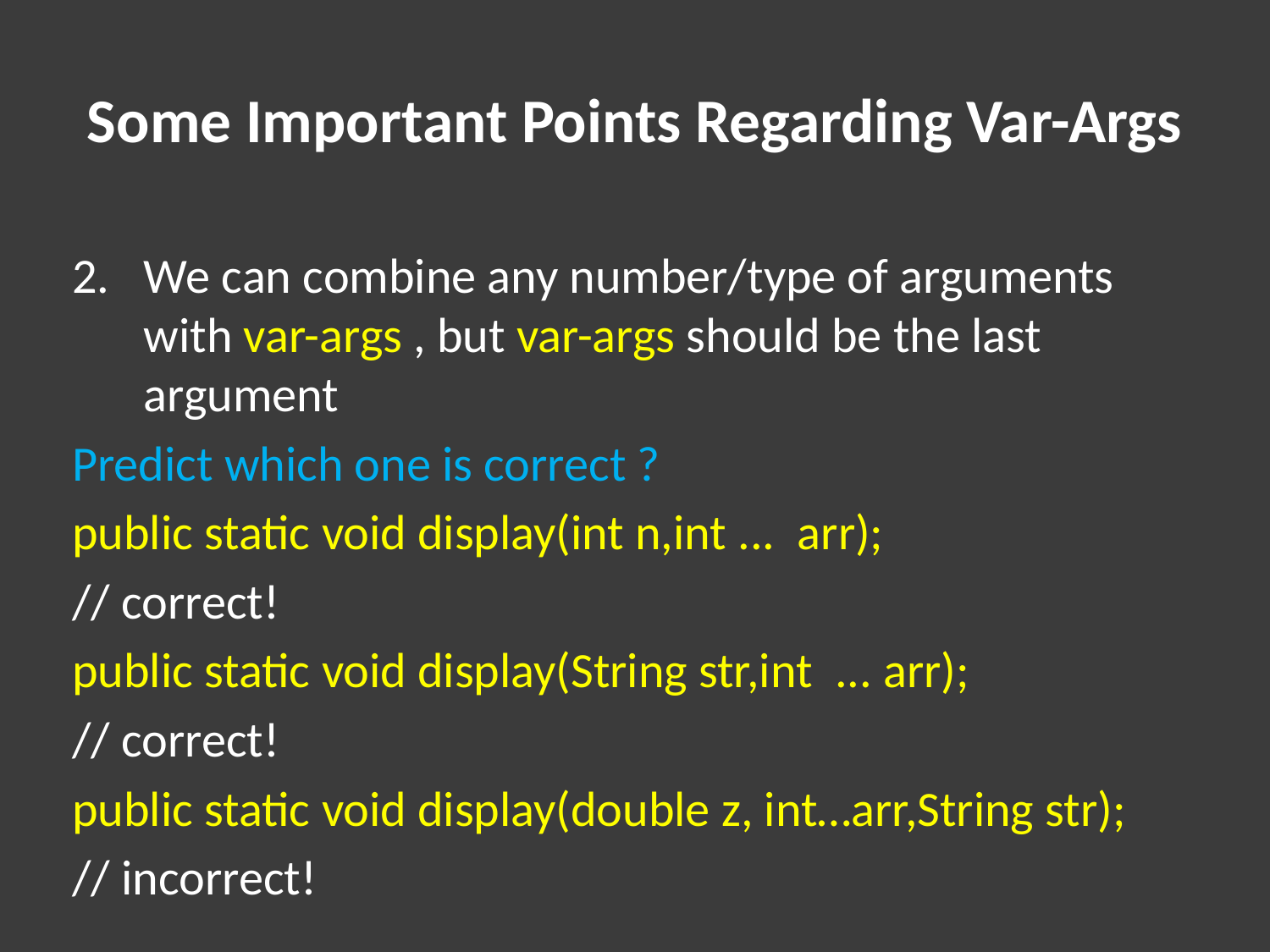

# Some Important Points Regarding Var-Args
2.	We can combine any number/type of arguments with var-args , but var-args should be the last argument
Predict which one is correct ?
public static void display(int n,int ...  arr);
// correct!
public static void display(String str,int  ... arr);
// correct!
public static void display(double z, int…arr,String str);
// incorrect!